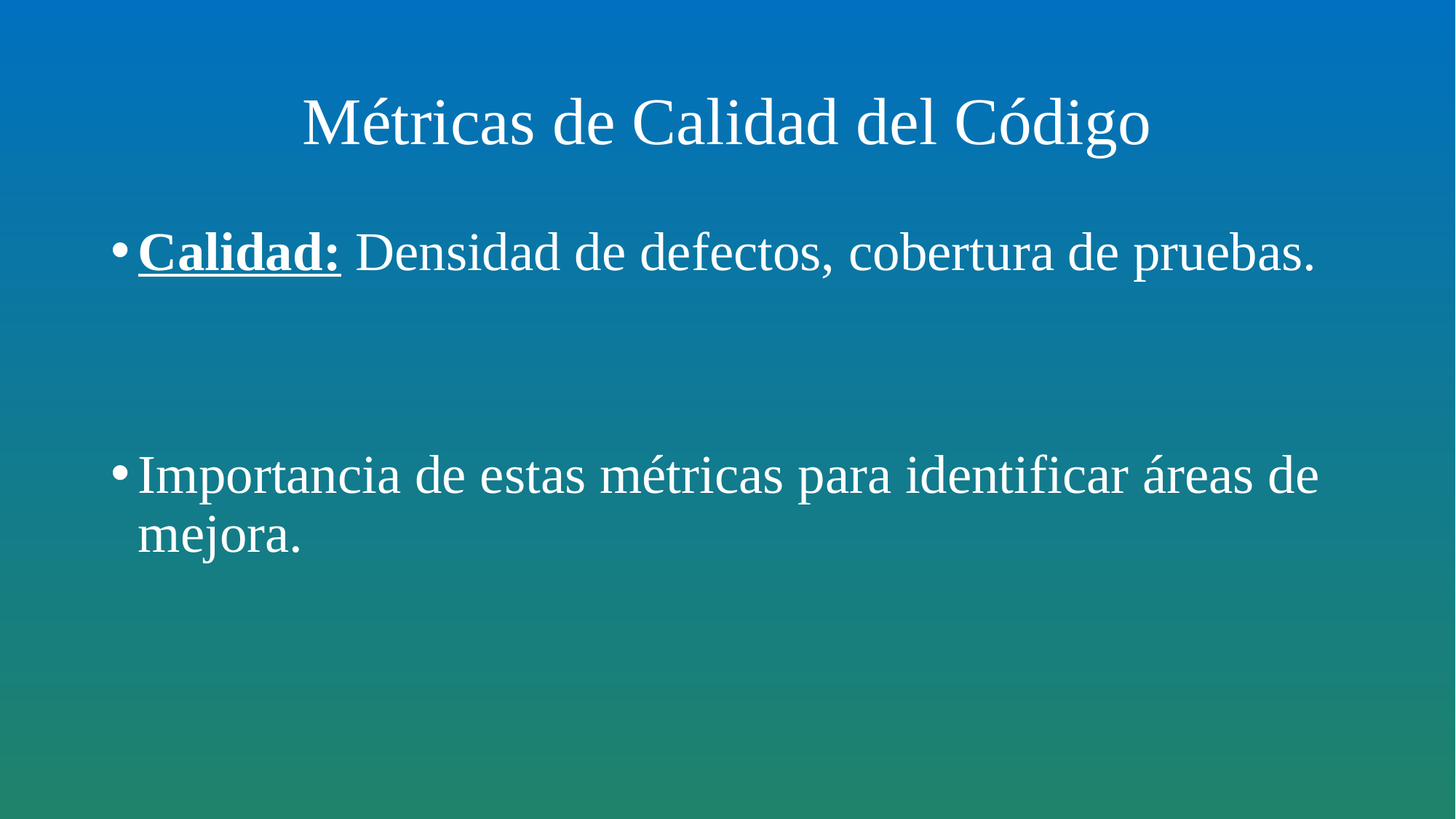

# Métricas de Calidad del Código
Calidad: Densidad de defectos, cobertura de pruebas.

Importancia de estas métricas para identificar áreas de mejora.